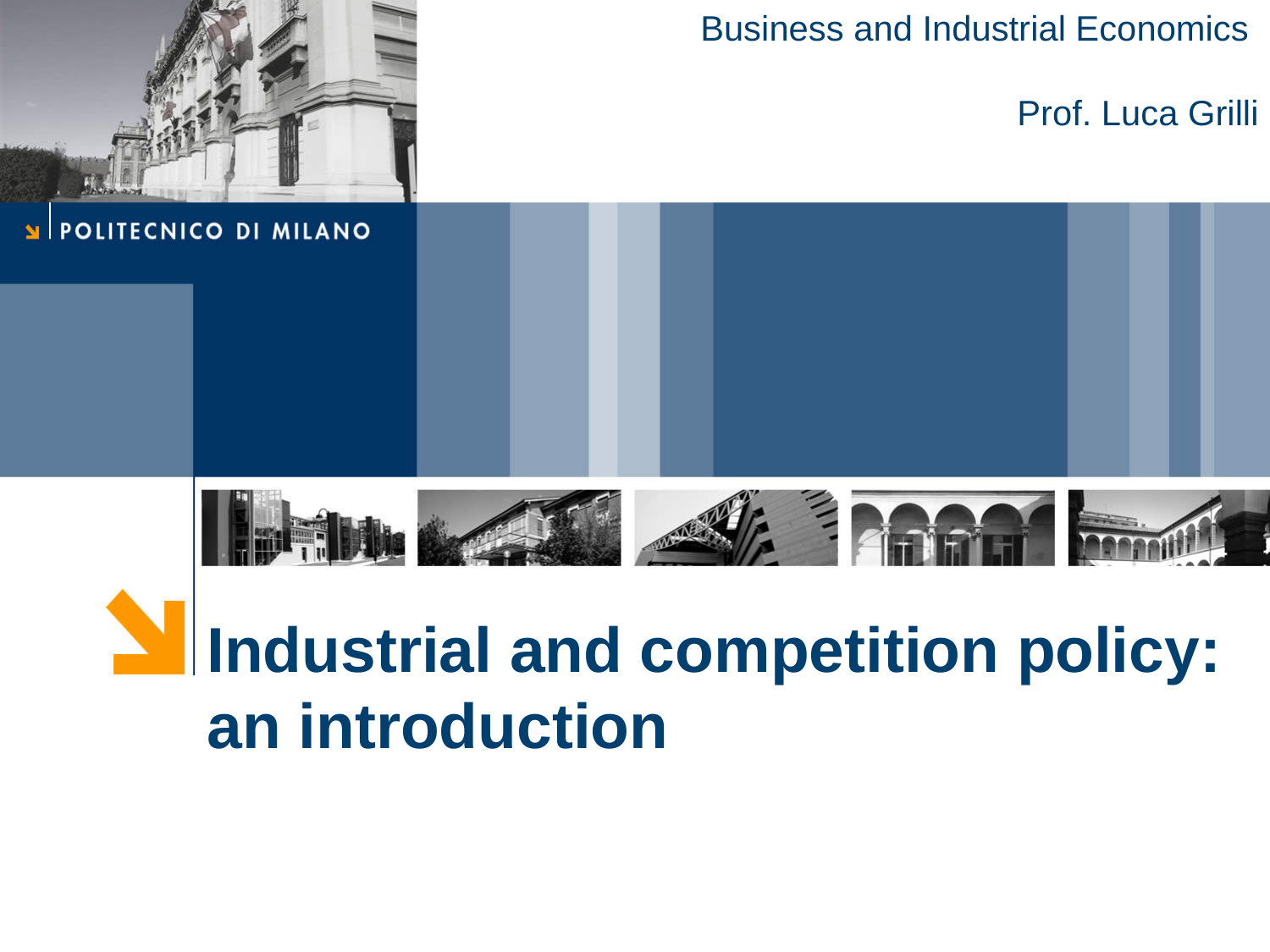

Business and Industrial Economics

Prof. Luca Grilli
Industrial and competition policy: an introduction